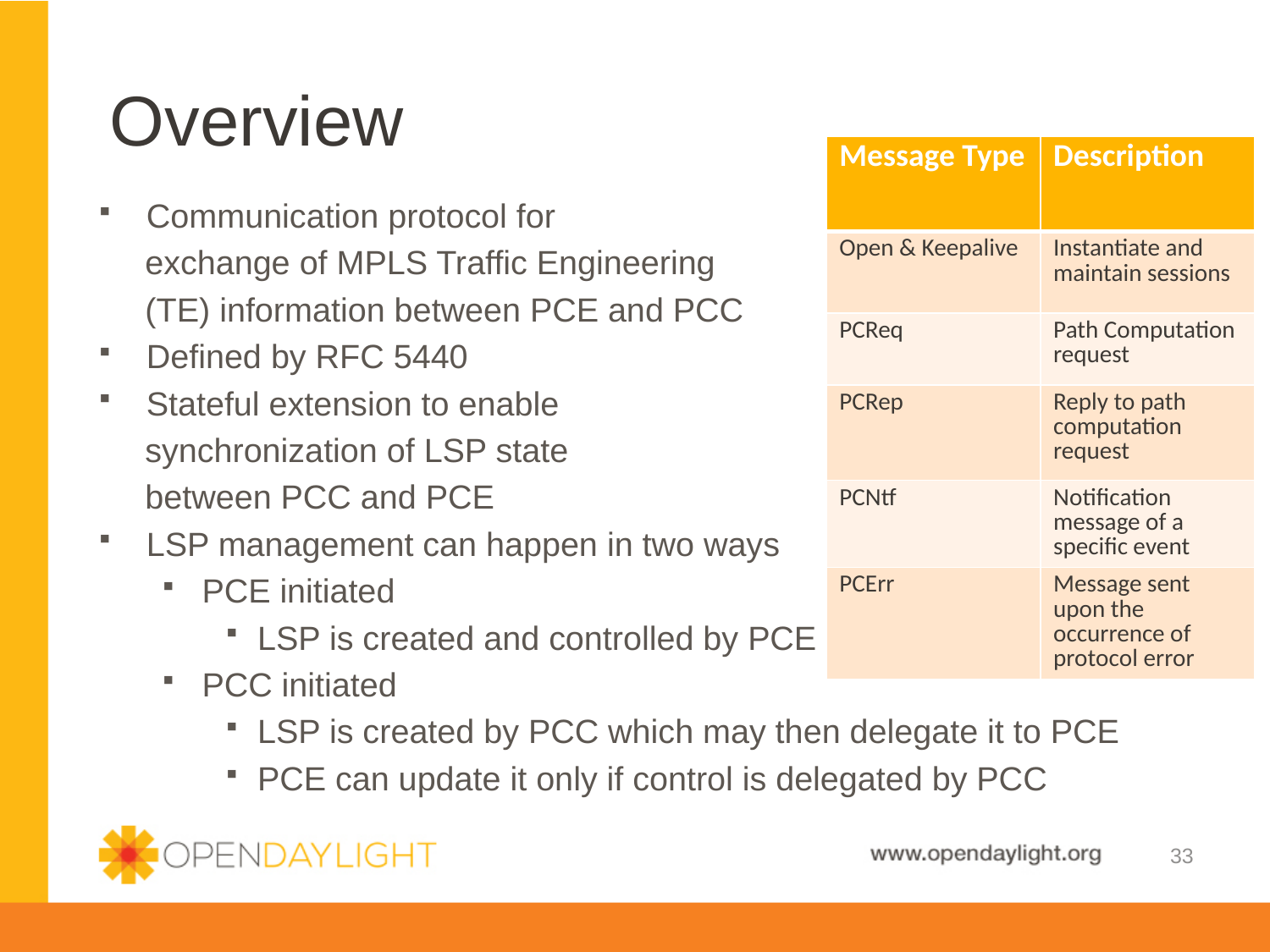

# Overview
| Message Type | Description |
| --- | --- |
| Open & Keepalive | Instantiate and maintain sessions |
| PCReq | Path Computation request |
| PCRep | Reply to path computation request |
| PCNtf | Notification message of a specific event |
| PCErr | Message sent upon the occurrence of protocol error |
Communication protocol for
     exchange of MPLS Traffic Engineering
     (TE) information between PCE and PCC
Defined by RFC 5440
Stateful extension to enable
     synchronization of LSP state
     between PCC and PCE
LSP management can happen in two ways
PCE initiated
LSP is created and controlled by PCE
PCC initiated
LSP is created by PCC which may then delegate it to PCE
PCE can update it only if control is delegated by PCC
33